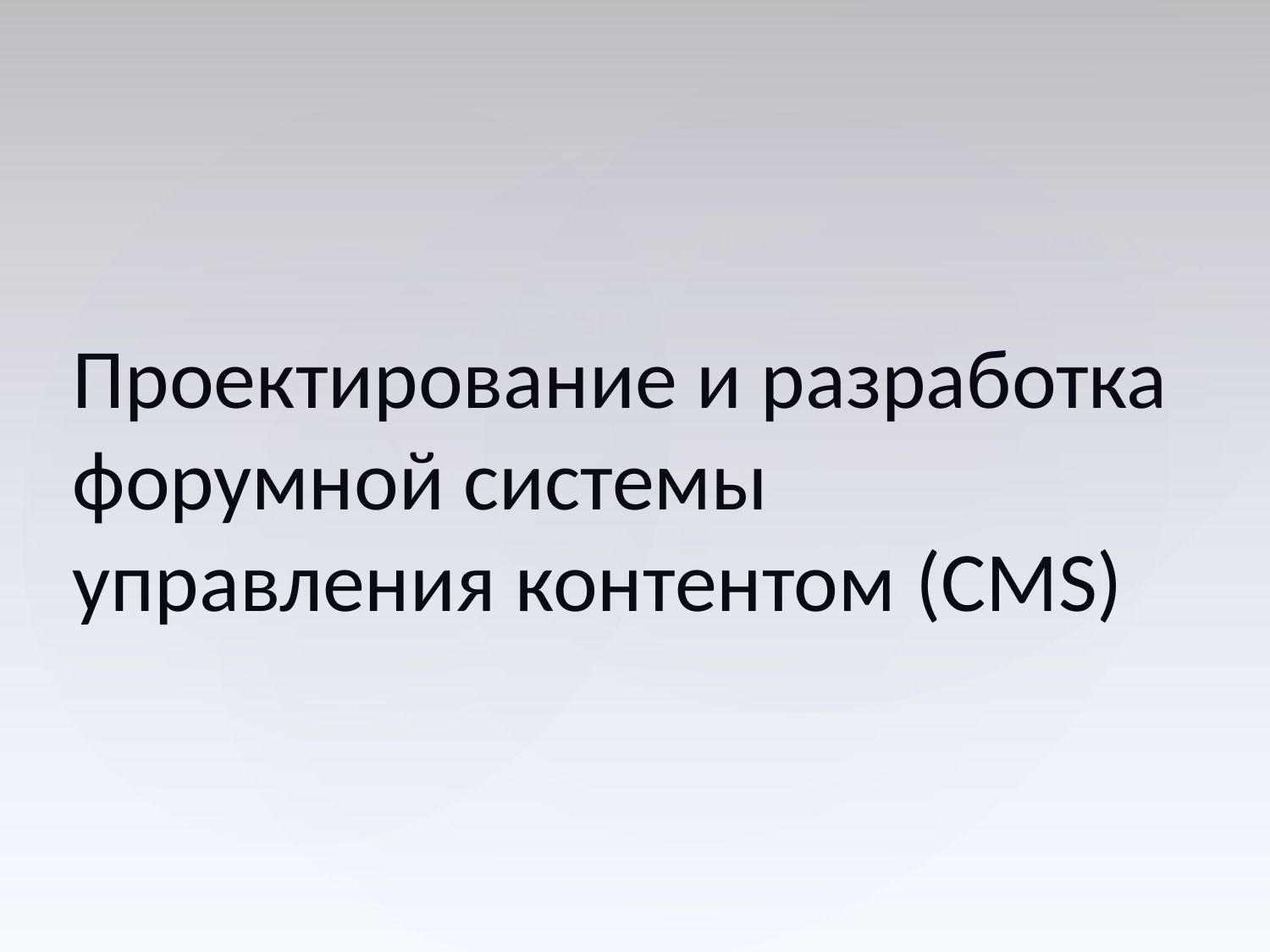

Проектирование и разработка форумной системы управления контентом (CMS)